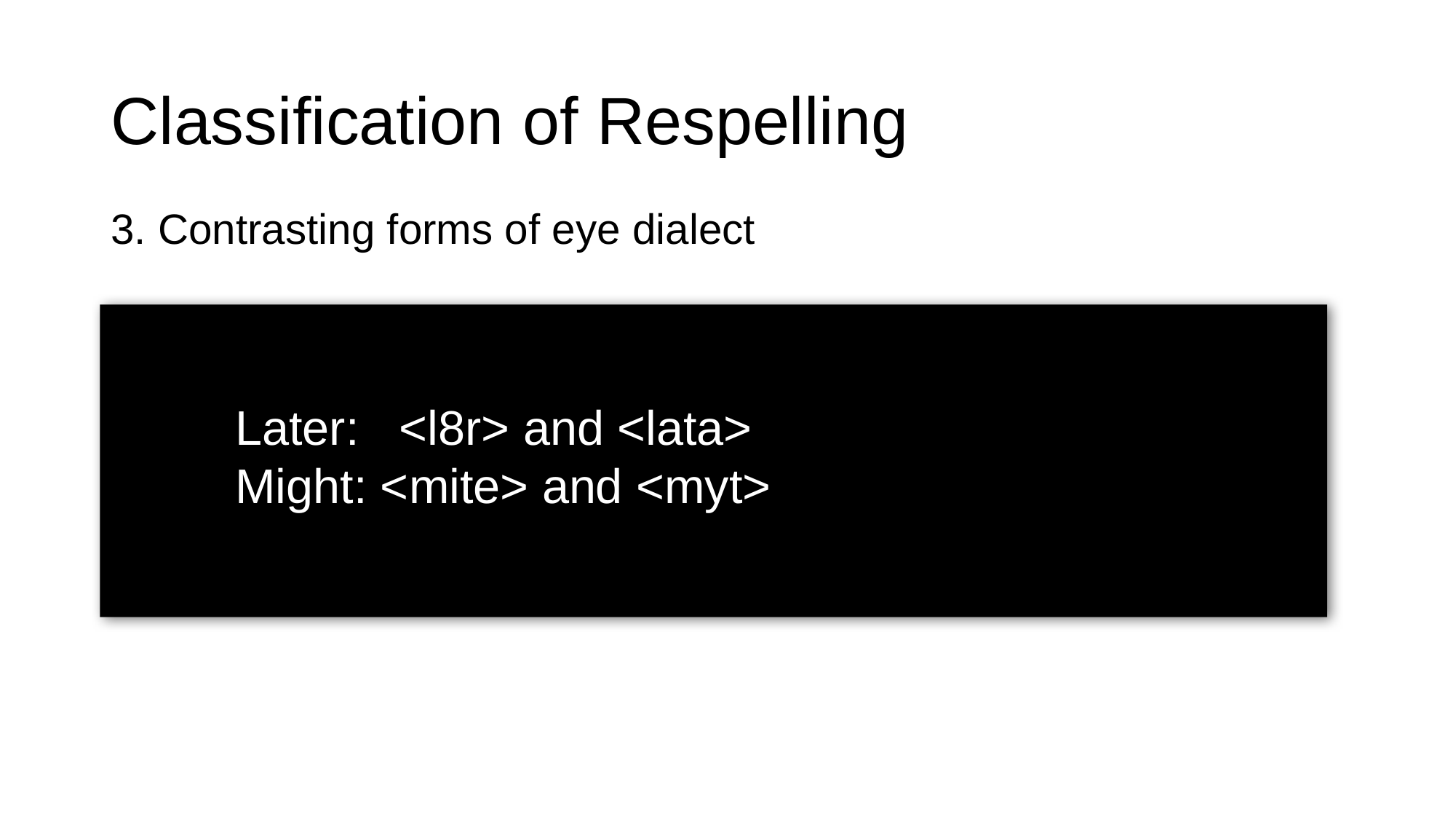

# Classification of Respelling
3. Contrasting forms of eye dialect

Later:   <l8r> and <lata>
Might: <mite> and <myt>